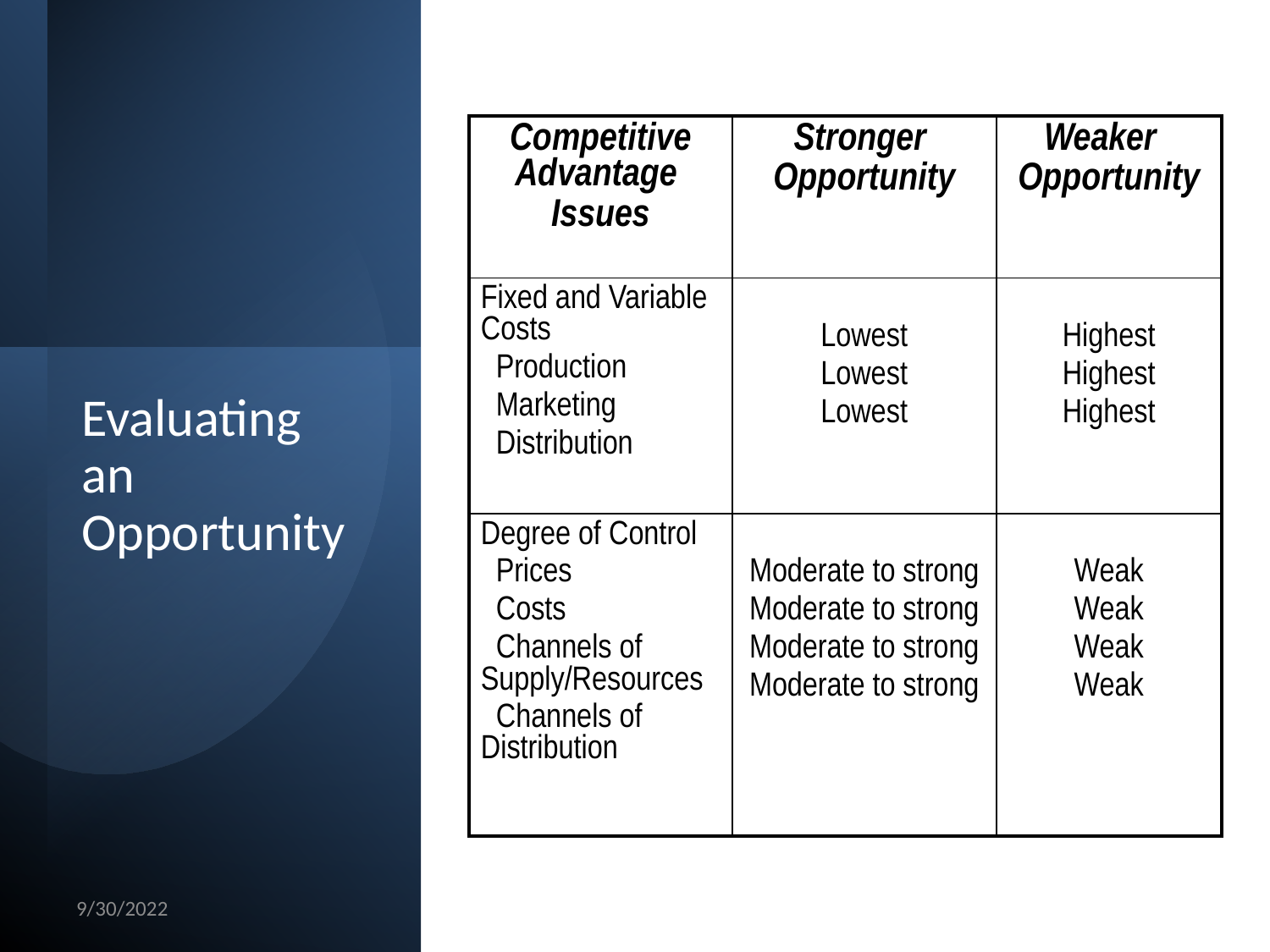

| Competitive Advantage Issues | Stronger Opportunity | Weaker Opportunity |
| --- | --- | --- |
| Fixed and Variable Costs Production Marketing Distribution | Lowest Lowest Lowest | Highest Highest Highest |
| Degree of Control Prices Costs Channels of Supply/Resources Channels of Distribution | Moderate to strong Moderate to strong Moderate to strong Moderate to strong | Weak Weak Weak Weak |

# Evaluating an Opportunity

9/30/2022
Prof Remi Mitra